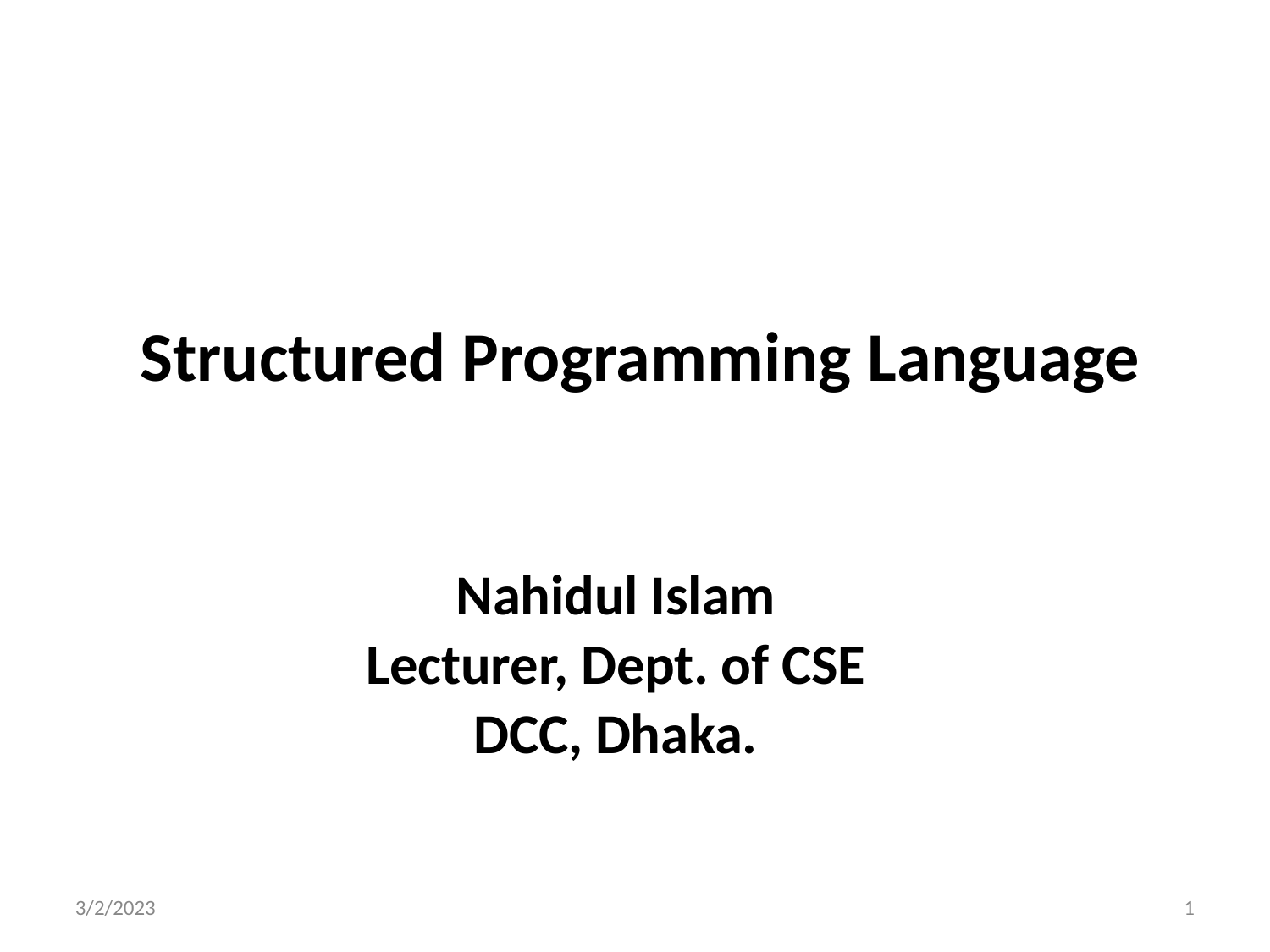

# Structured Programming Language
Nahidul Islam
Lecturer, Dept. of CSE
DCC, Dhaka.
3/2/2023
1